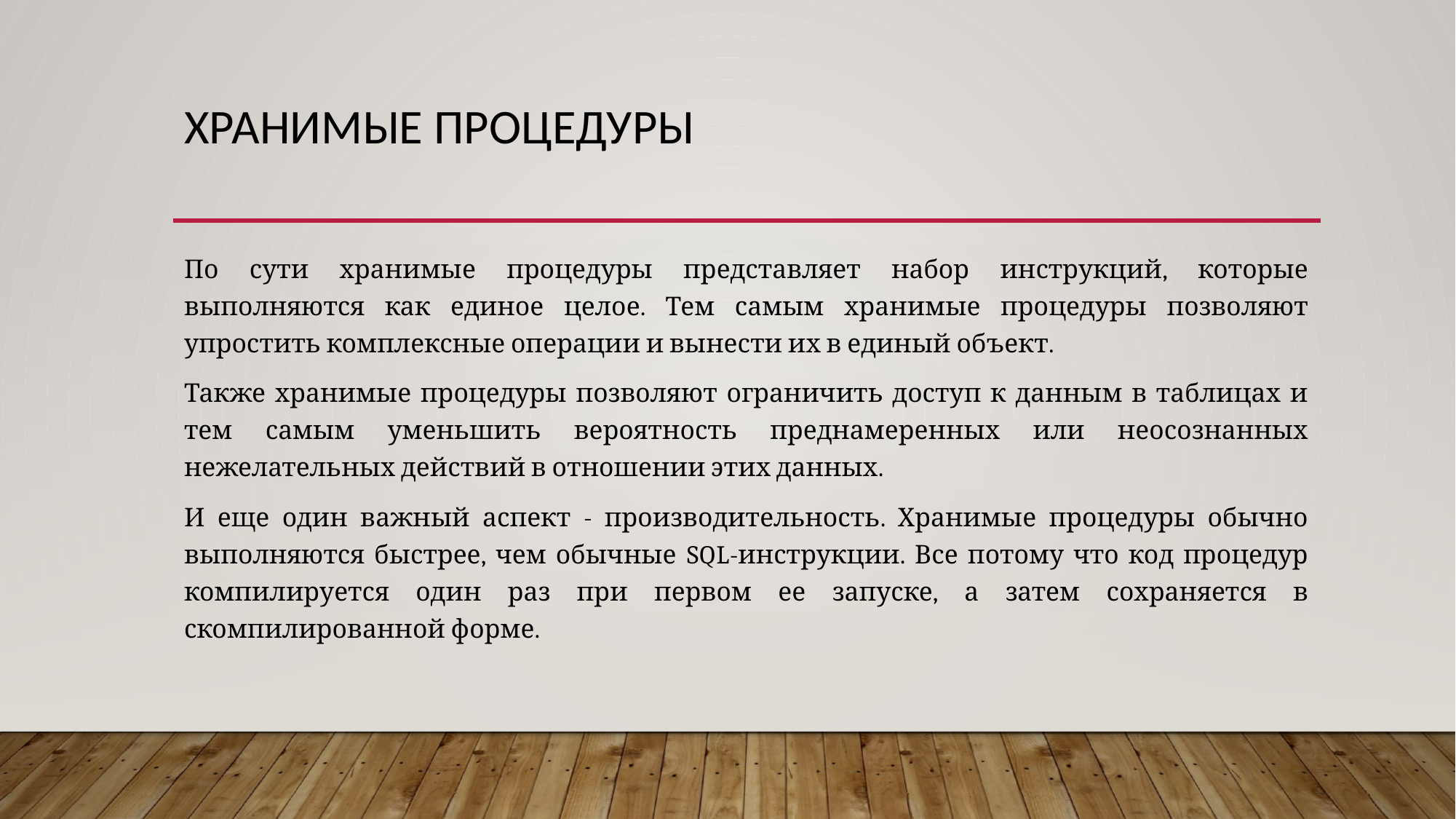

# Хранимые процедуры
По сути хранимые процедуры представляет набор инструкций, которые выполняются как единое целое. Тем самым хранимые процедуры позволяют упростить комплексные операции и вынести их в единый объект.
Также хранимые процедуры позволяют ограничить доступ к данным в таблицах и тем самым уменьшить вероятность преднамеренных или неосознанных нежелательных действий в отношении этих данных.
И еще один важный аспект - производительность. Хранимые процедуры обычно выполняются быстрее, чем обычные SQL-инструкции. Все потому что код процедур компилируется один раз при первом ее запуске, а затем сохраняется в скомпилированной форме.